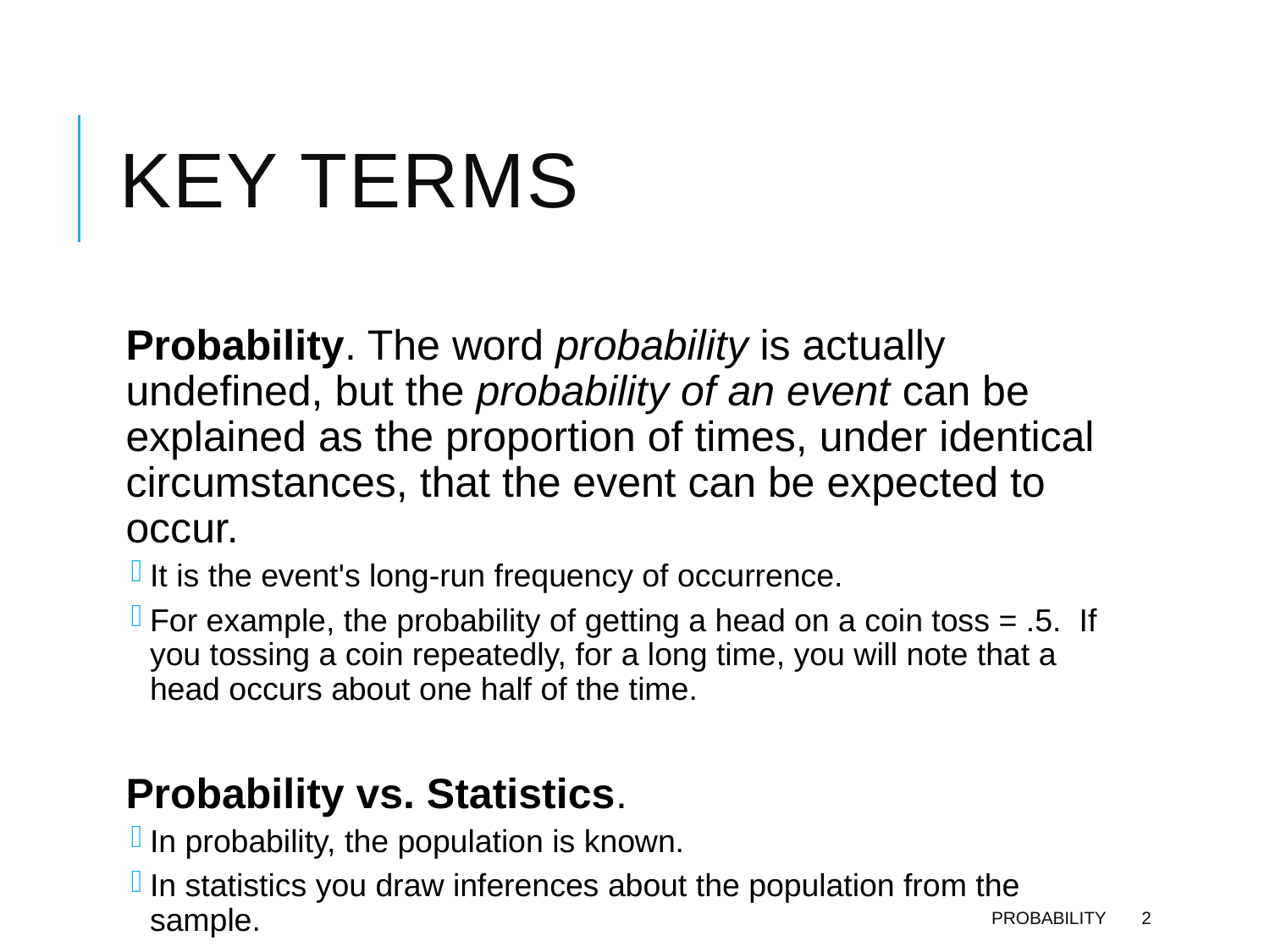

# Key Terms
Probability. The word probability is actually undefined, but the probability of an event can be explained as the proportion of times, under identical circumstances, that the event can be expected to occur.
It is the event's long-run frequency of occurrence.
For example, the probability of getting a head on a coin toss = .5.  If you tossing a coin repeatedly, for a long time, you will note that a head occurs about one half of the time.

Probability vs. Statistics.
In probability, the population is known.
In statistics you draw inferences about the population from the sample.
Probability
2